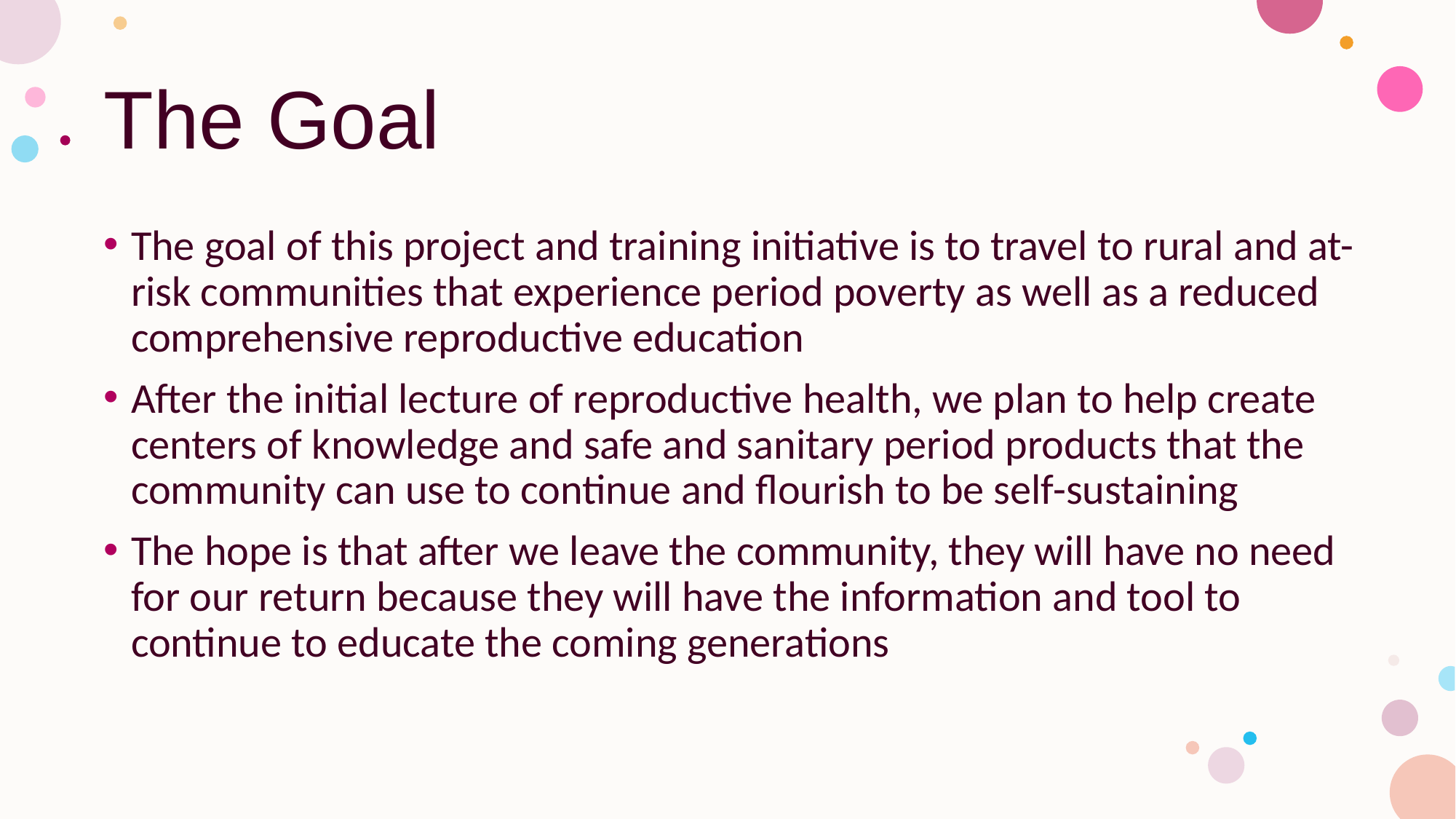

# The Goal
The goal of this project and training initiative is to travel to rural and at-risk communities that experience period poverty as well as a reduced comprehensive reproductive education
After the initial lecture of reproductive health, we plan to help create centers of knowledge and safe and sanitary period products that the community can use to continue and flourish to be self-sustaining
The hope is that after we leave the community, they will have no need for our return because they will have the information and tool to continue to educate the coming generations